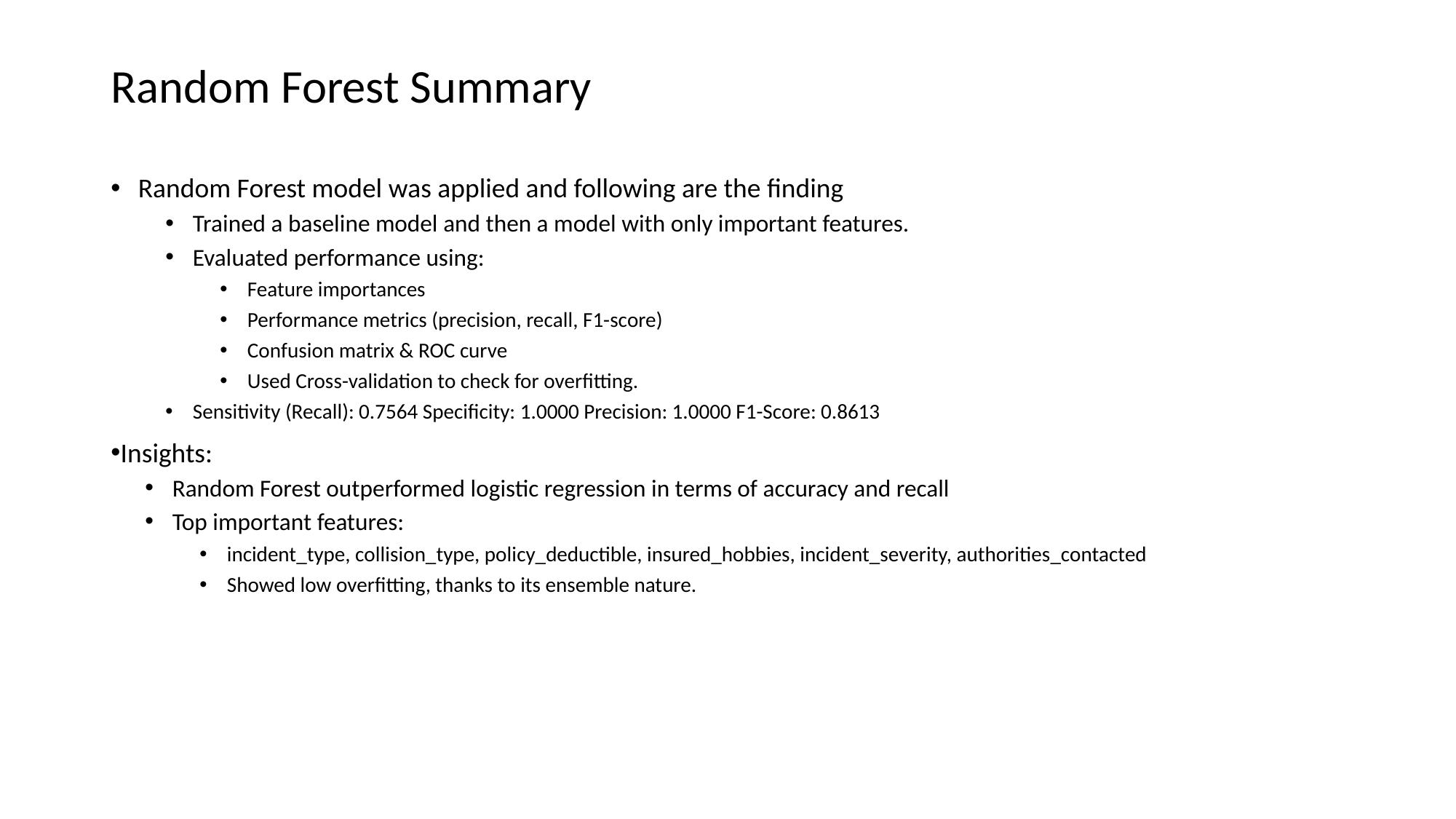

# Random Forest Summary
Random Forest model was applied and following are the finding
Trained a baseline model and then a model with only important features.
Evaluated performance using:
Feature importances
Performance metrics (precision, recall, F1-score)
Confusion matrix & ROC curve
Used Cross-validation to check for overfitting.
Sensitivity (Recall): 0.7564 Specificity: 1.0000 Precision: 1.0000 F1-Score: 0.8613
Insights:
Random Forest outperformed logistic regression in terms of accuracy and recall
Top important features:
incident_type, collision_type, policy_deductible, insured_hobbies, incident_severity, authorities_contacted
Showed low overfitting, thanks to its ensemble nature.